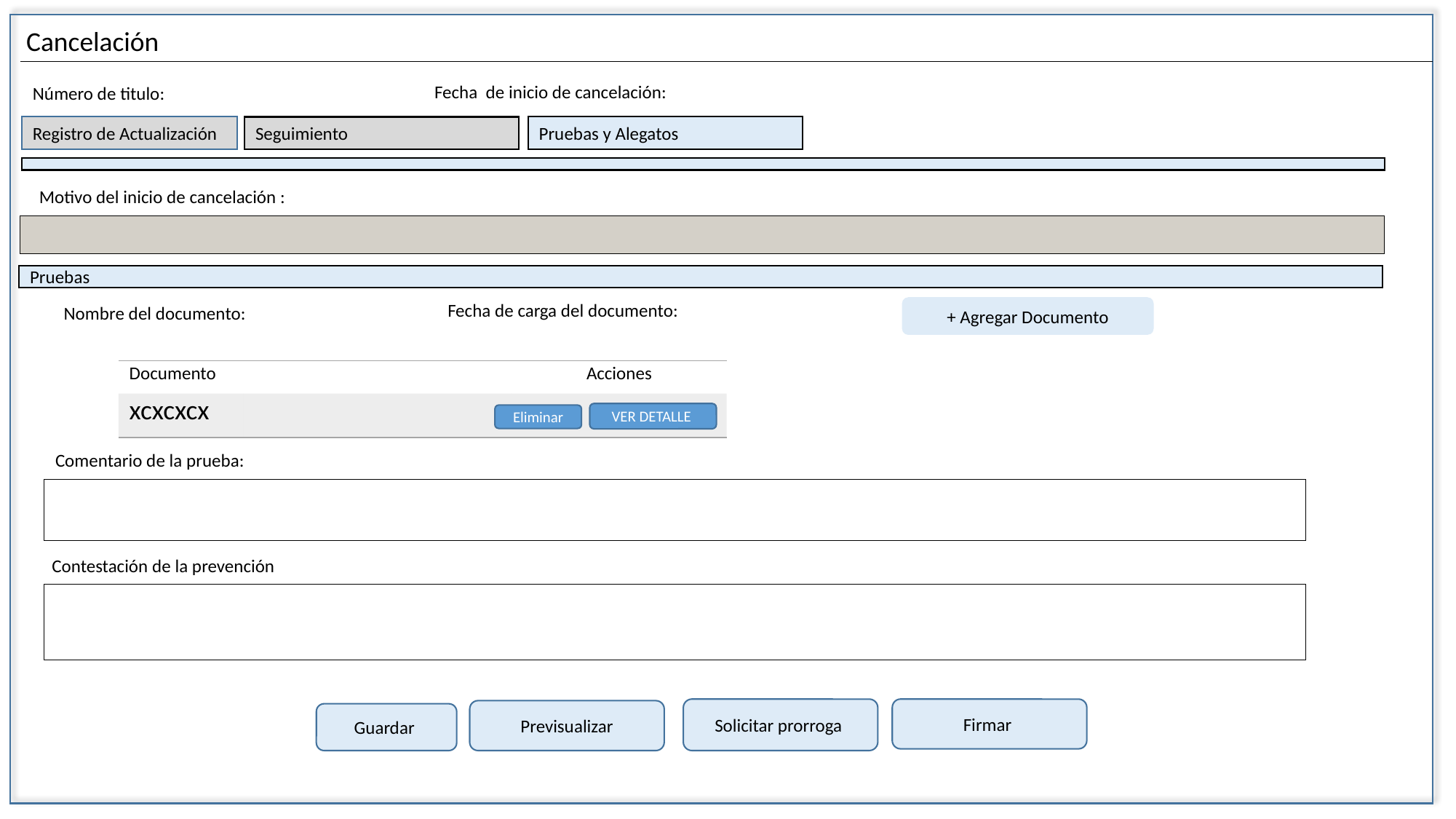

Cancelación
Fecha  de inicio de cancelación:
Número de titulo:
Registro de Actualización
Pruebas y Alegatos
Seguimiento

Motivo del inicio de cancelación :
Pruebas
Fecha de carga del documento:
Nombre del documento:
+ Agregar Documento
| Documento |  | Acciones |
| --- | --- | --- |
| xcxcxcx |  |  |
VER DETALLE
Eliminar
Comentario de la prueba:
Contestación de la prevención
Solicitar prorroga
Firmar
Previsualizar
Guardar